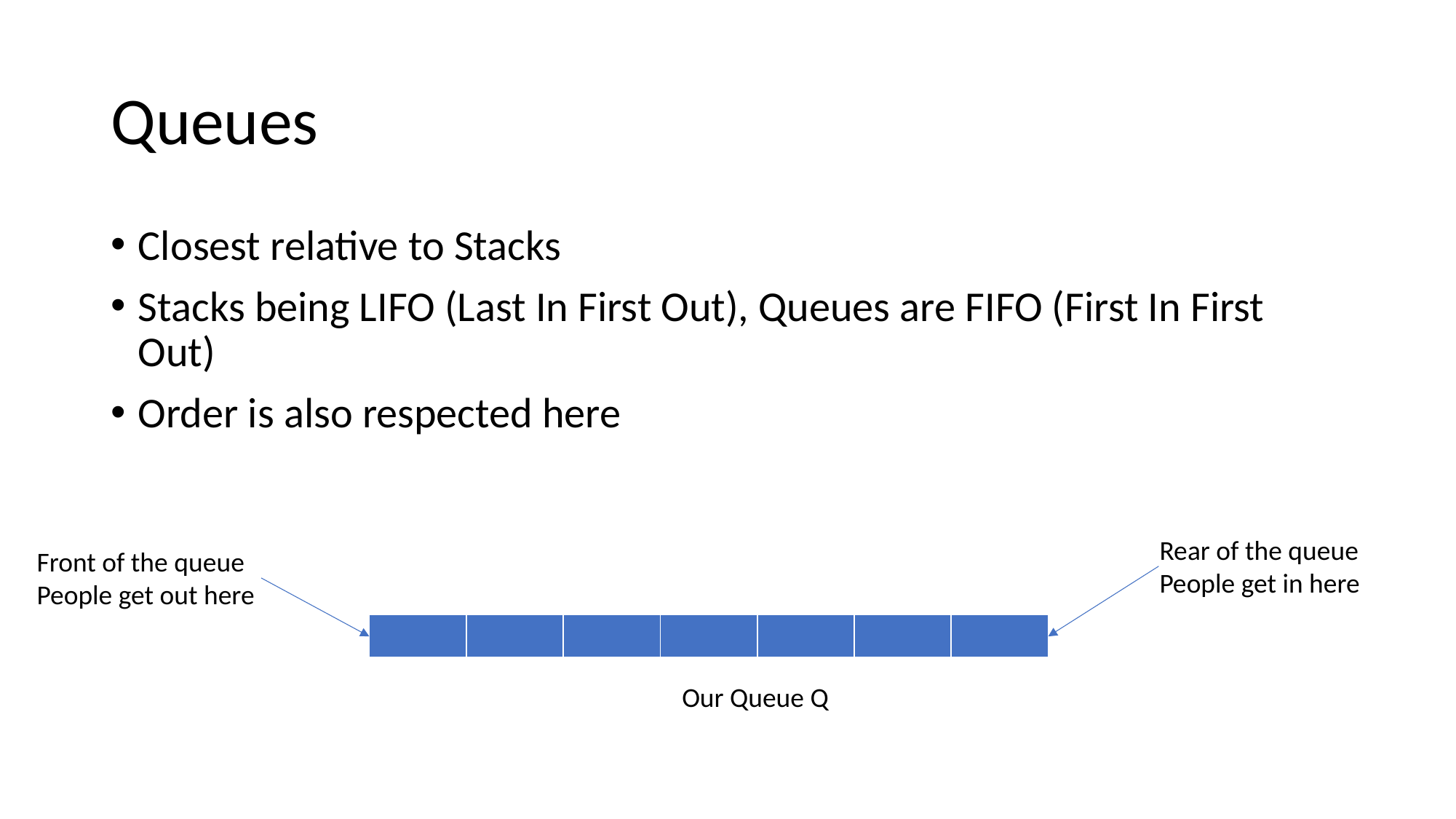

# Queues
Closest relative to Stacks
Stacks being LIFO (Last In First Out), Queues are FIFO (First In First Out)
Order is also respected here
Rear of the queue
People get in here
Front of the queue
People get out here
|  |  |  |  |  |  |  |
| --- | --- | --- | --- | --- | --- | --- |
Our Queue Q